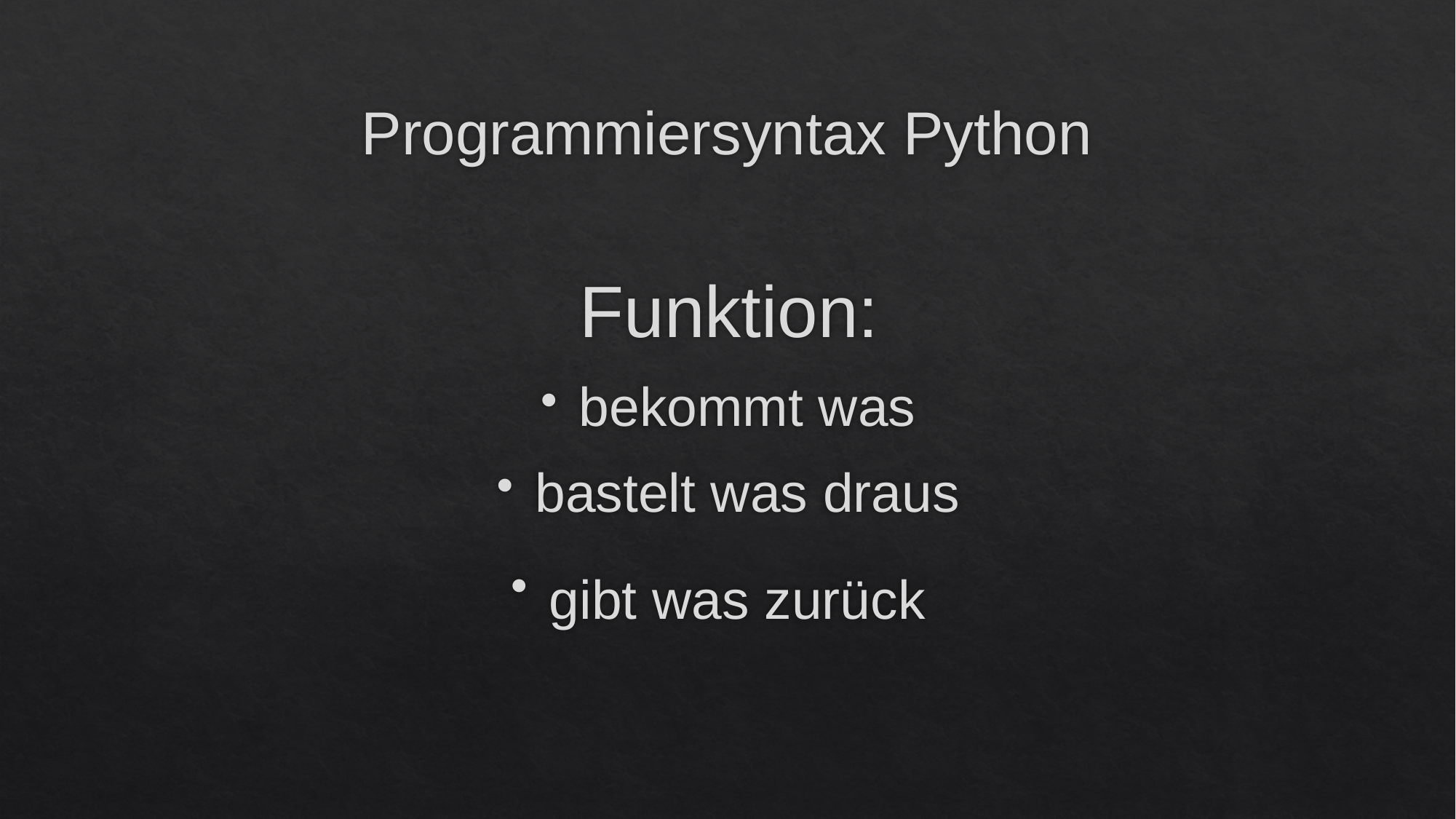

# Programmiersyntax Python
Funktion:
bekommt was
bastelt was draus
gibt was zurück